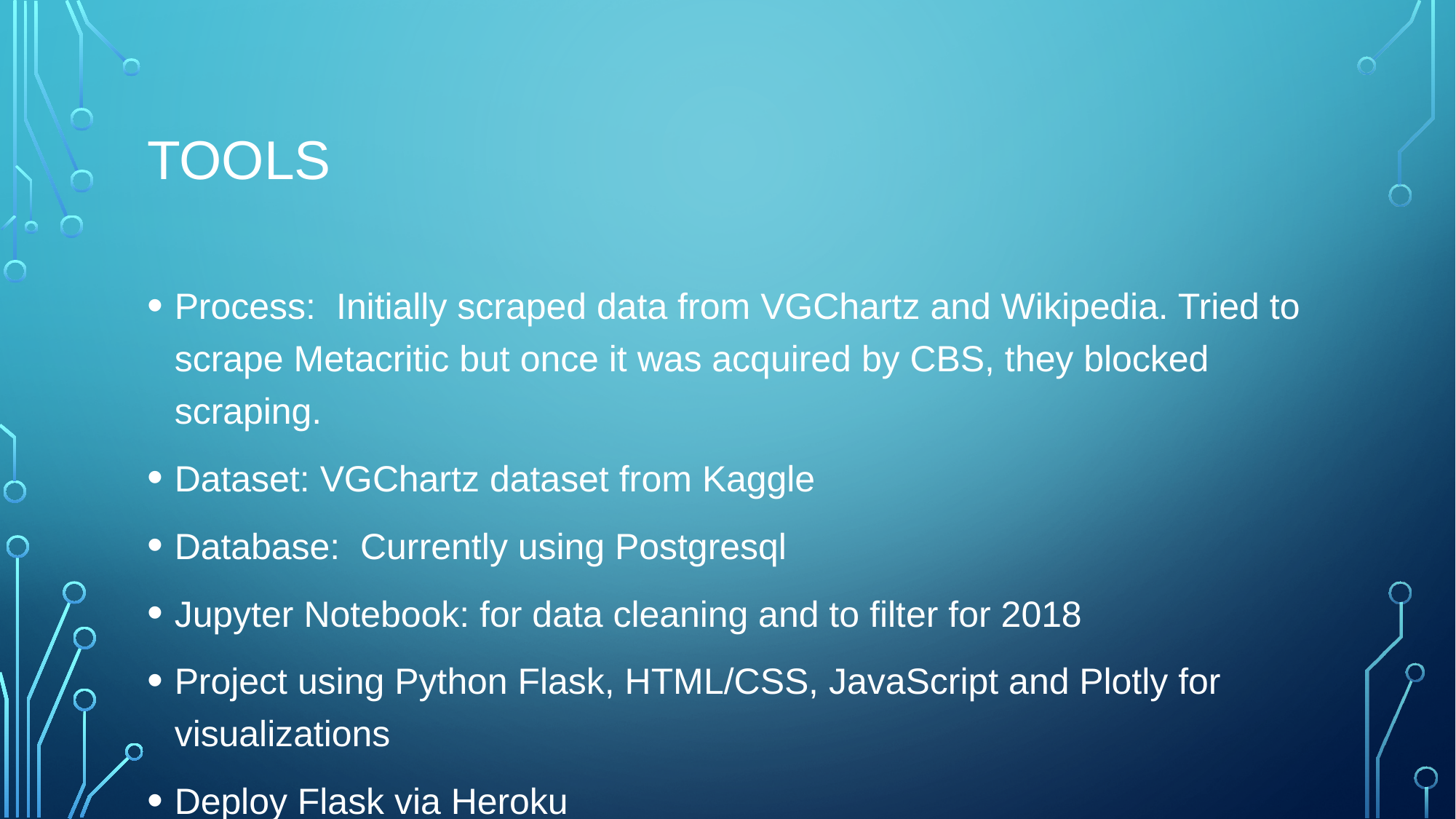

# Tools
Process:  Initially scraped data from VGChartz and Wikipedia. Tried to scrape Metacritic but once it was acquired by CBS, they blocked scraping.
Dataset: VGChartz dataset from Kaggle
Database:  Currently using Postgresql
Jupyter Notebook: for data cleaning and to filter for 2018
Project using Python Flask, HTML/CSS, JavaScript and Plotly for visualizations
Deploy Flask via Heroku